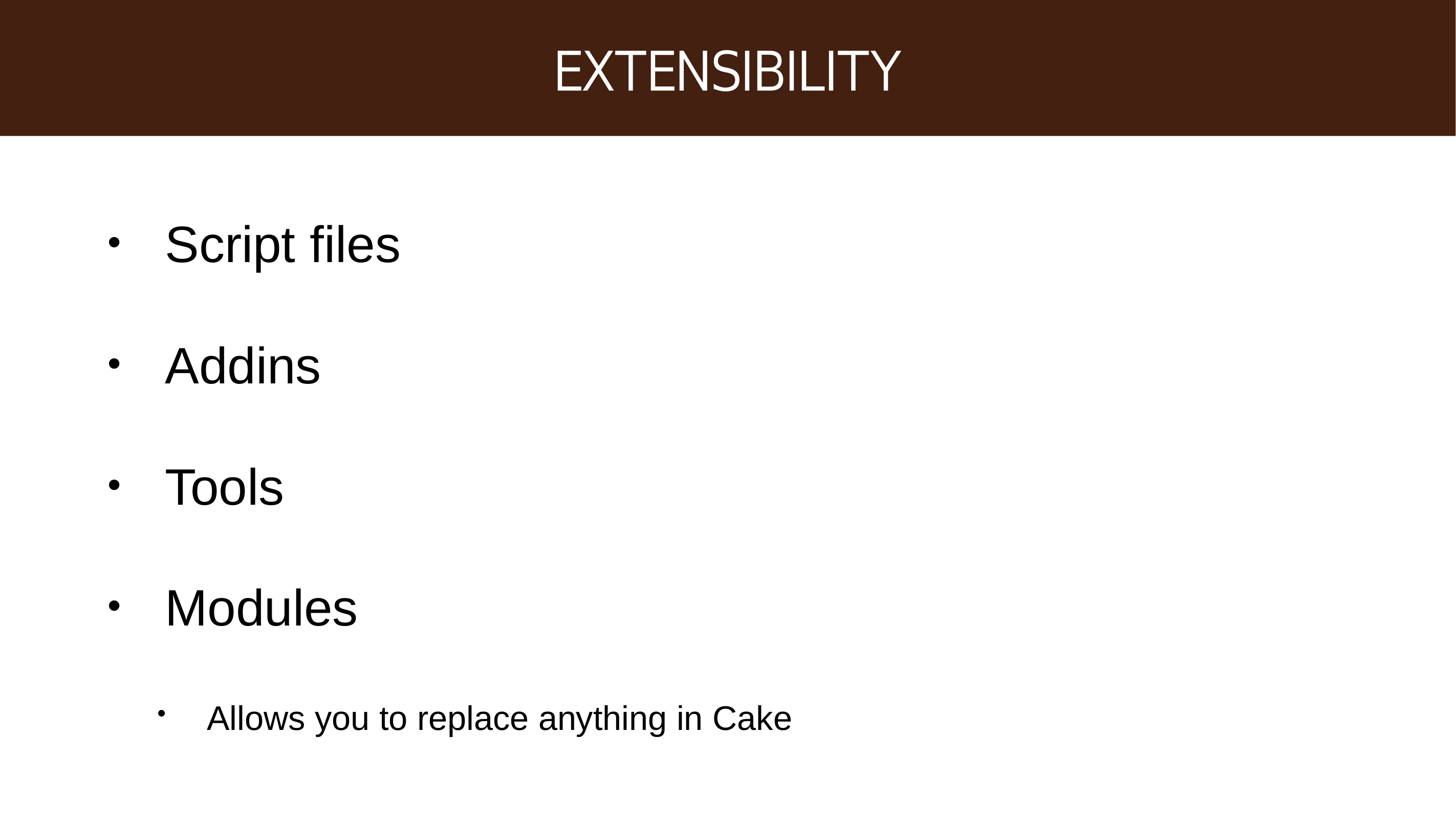

# Extensibility
Script files
Addins
Tools
Modules
Allows you to replace anything in Cake